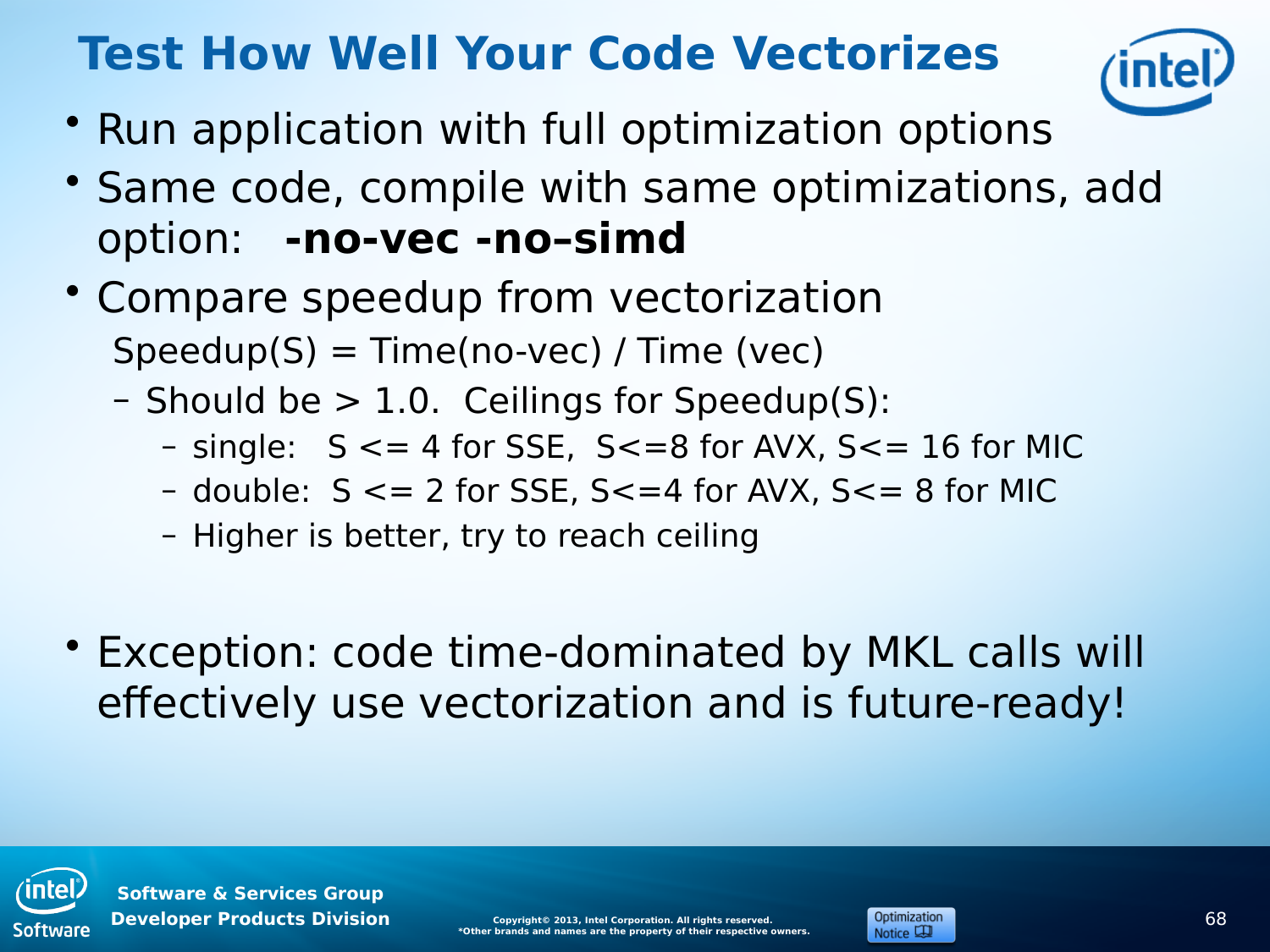

# Test How Well Your Code Vectorizes
Run application with full optimization options
Same code, compile with same optimizations, add option:   -no-vec -no–simd
Compare speedup from vectorization
Speedup(S) = Time(no-vec) / Time (vec)
Should be > 1.0.  Ceilings for Speedup(S):
single:   S <= 4 for SSE,  S<=8 for AVX, S<= 16 for MIC
double:  S <= 2 for SSE, S<=4 for AVX, S<= 8 for MIC
Higher is better, try to reach ceiling

Exception: code time-dominated by MKL calls will effectively use vectorization and is future-ready!
68